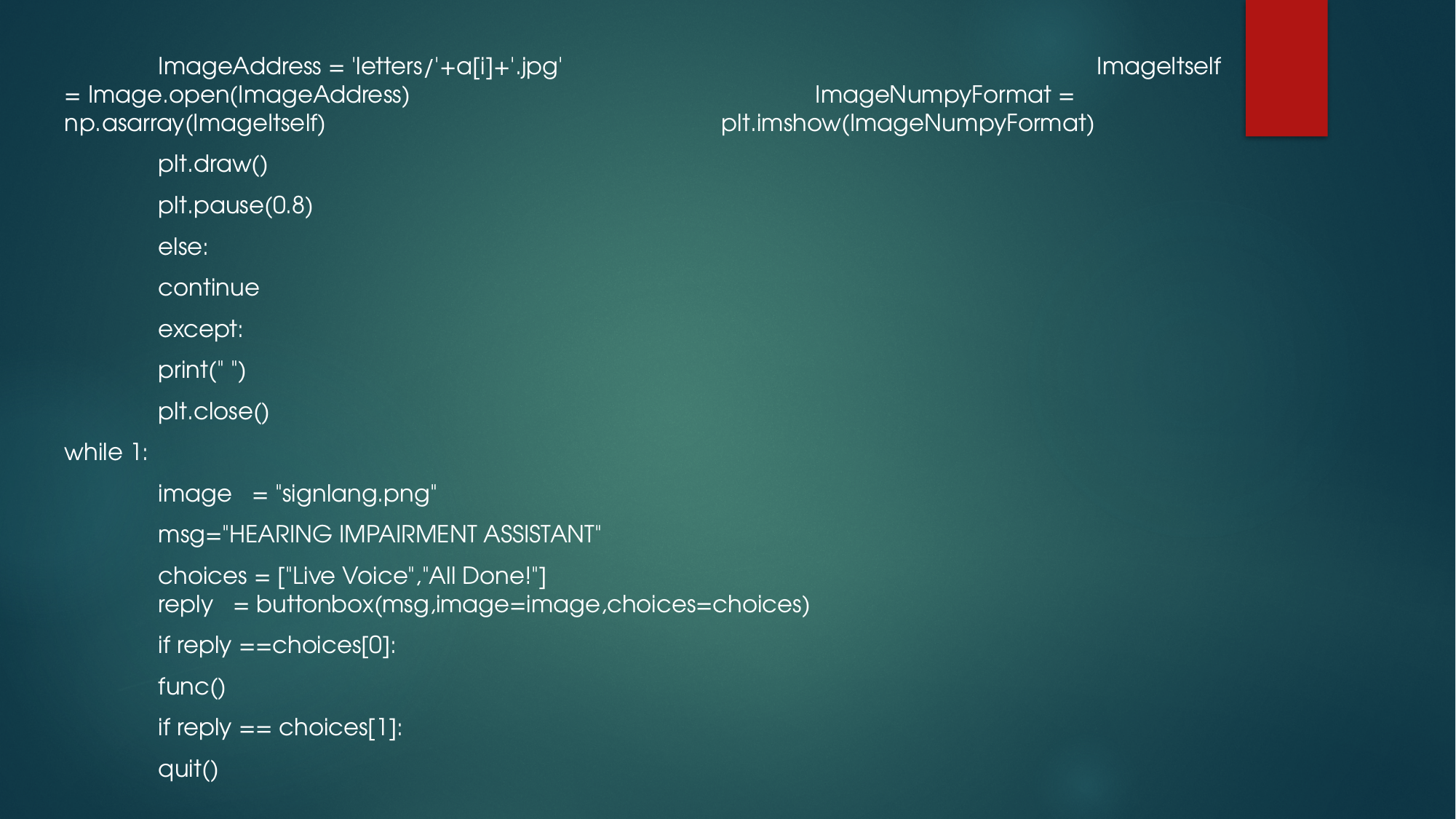

ImageAddress = 'letters/'+a[i]+'.jpg'                                                            							ImageItself = Image.open(ImageAddress)                                                            							ImageNumpyFormat = np.asarray(ImageItself)                                                            							plt.imshow(ImageNumpyFormat)
							plt.draw()
							plt.pause(0.8)
						else:
							continue
				except:
					print(" ")
				plt.close()
while 1:
	image   = "signlang.png"
	msg="HEARING IMPAIRMENT ASSISTANT"
	choices = ["Live Voice","All Done!"]
	reply   = buttonbox(msg,image=image,choices=choices)
	if reply ==choices[0]:
		func()
	if reply == choices[1]:
		quit()